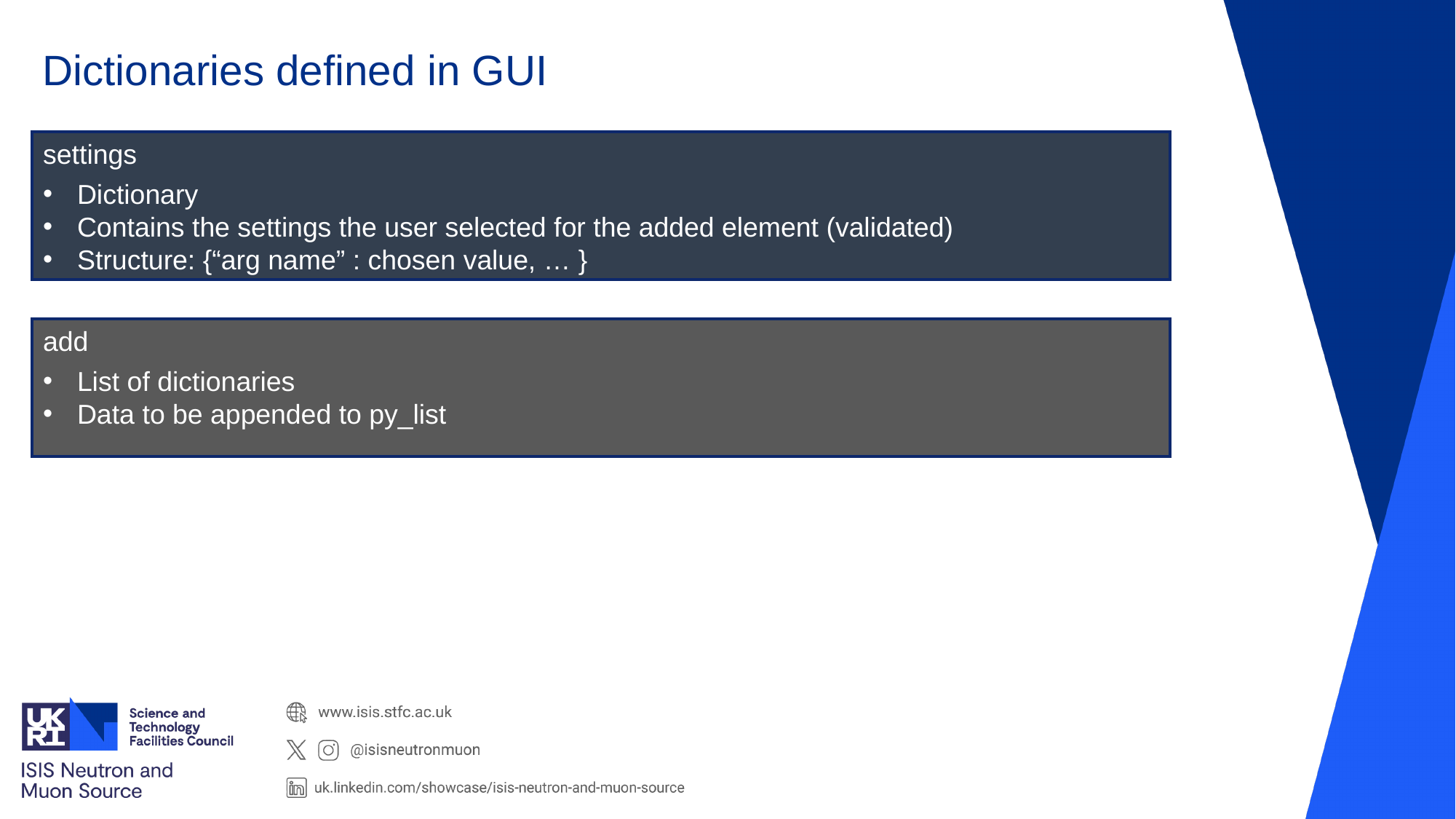

Dictionaries defined in GUI
settings

Dictionary
Contains the settings the user selected for the added element (validated)
Structure: {“arg name” : chosen value, … }
add

List of dictionaries
Data to be appended to py_list